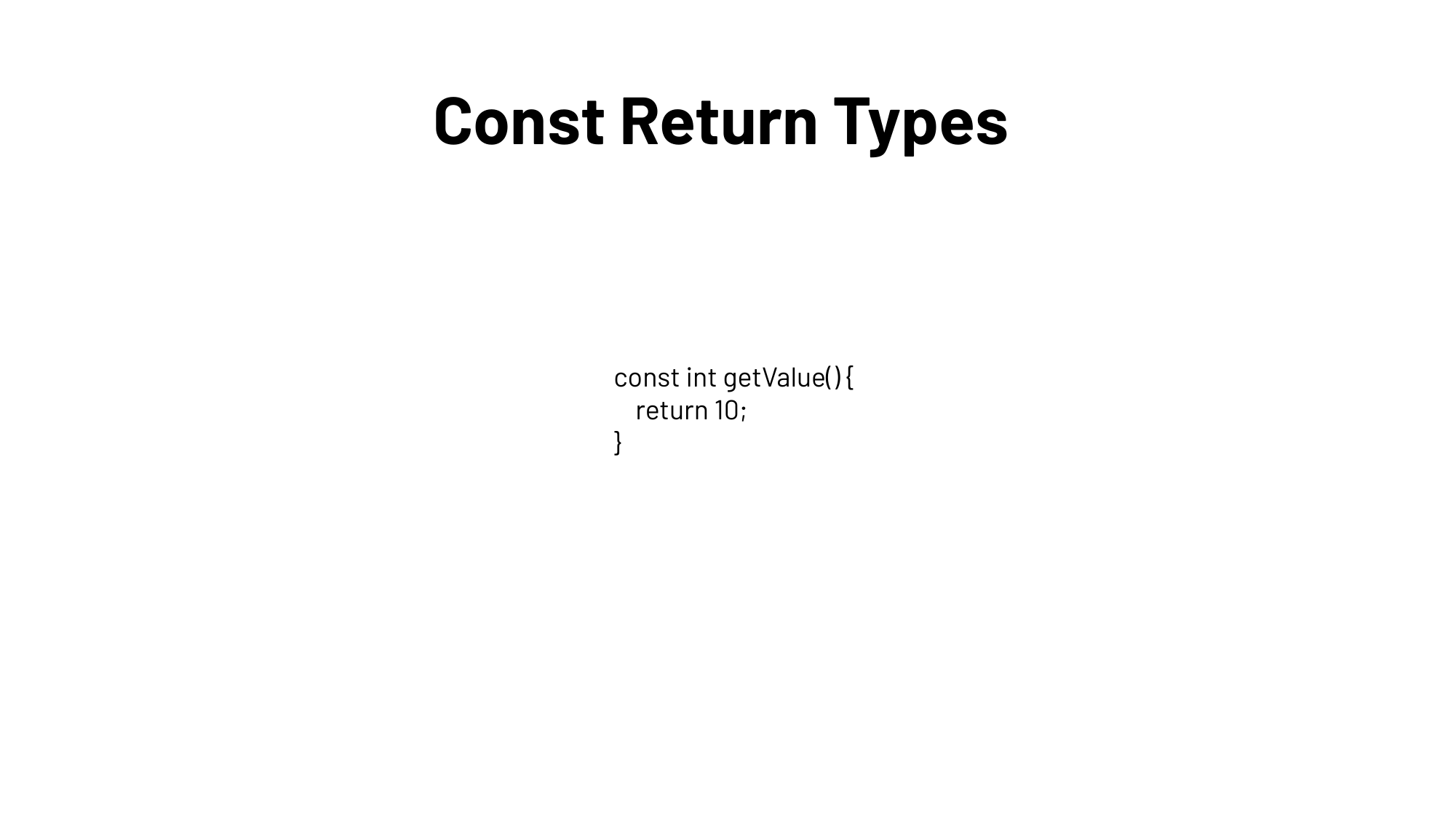

# Const Return Types
const int getValue() {
    return 10;
}